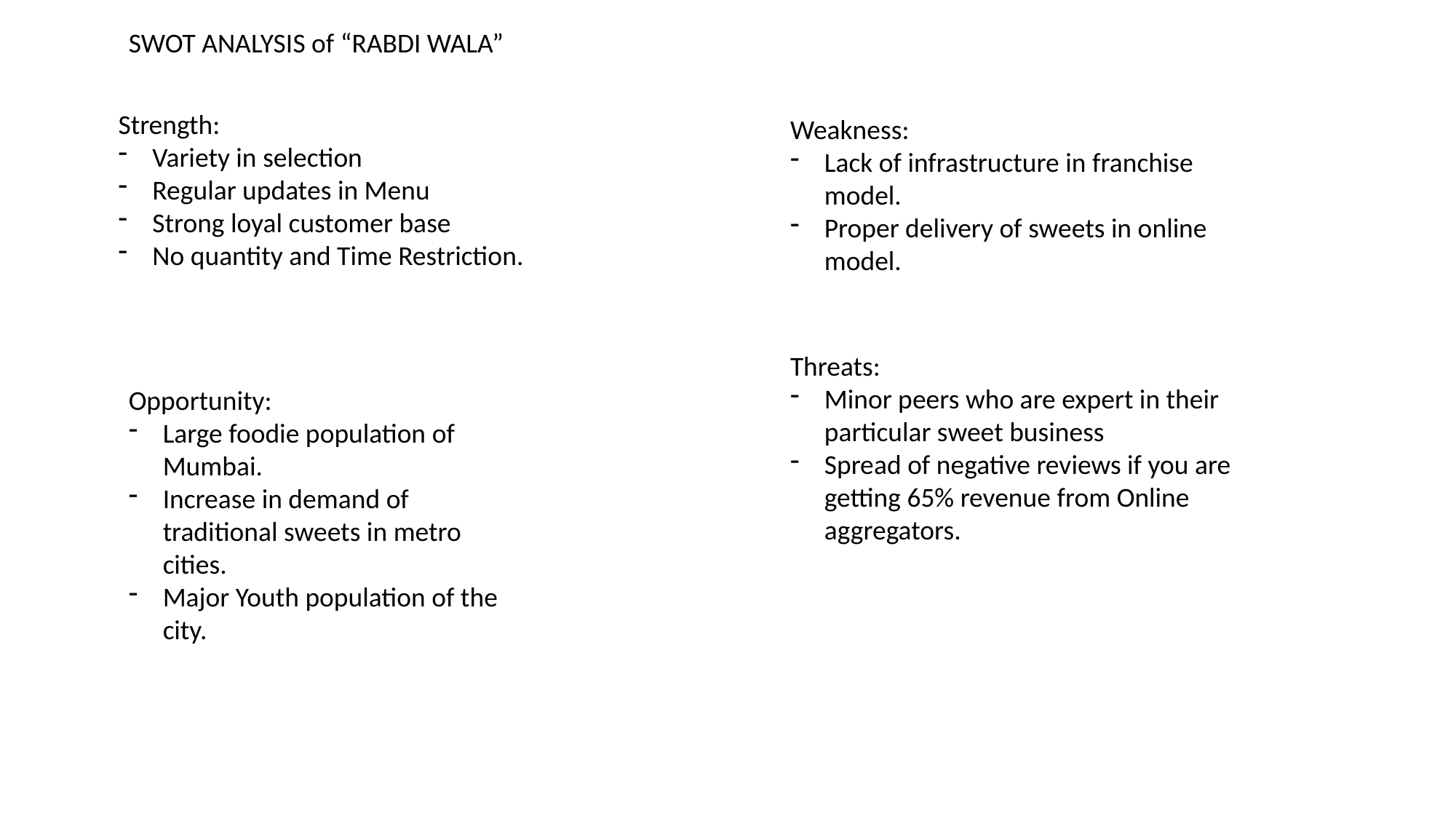

SWOT ANALYSIS of “RABDI WALA”
Strength:
Variety in selection
Regular updates in Menu
Strong loyal customer base
No quantity and Time Restriction.
Weakness:
Lack of infrastructure in franchise model.
Proper delivery of sweets in online model.

Threats:
Minor peers who are expert in their particular sweet business
Spread of negative reviews if you are getting 65% revenue from Online aggregators.
Opportunity:
Large foodie population of Mumbai.
Increase in demand of traditional sweets in metro cities.
Major Youth population of the city.